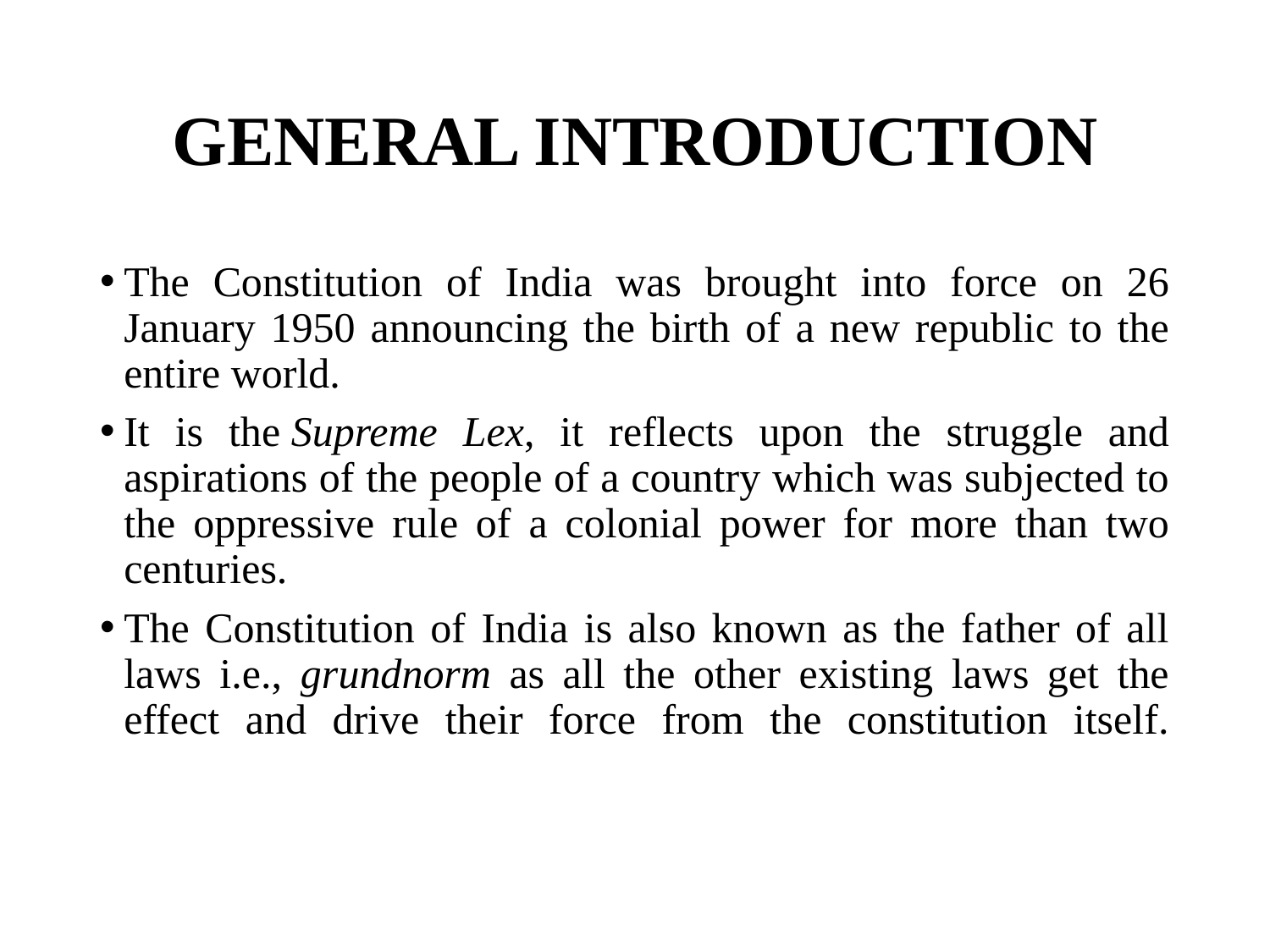

# GENERAL INTRODUCTION
The Constitution of India was brought into force on 26 January 1950 announcing the birth of a new republic to the entire world.
It is the Supreme Lex, it reflects upon the struggle and aspirations of the people of a country which was subjected to the oppressive rule of a colonial power for more than two centuries.
The Constitution of India is also known as the father of all laws i.e., grundnorm as all the other existing laws get the effect and drive their force from the constitution itself.